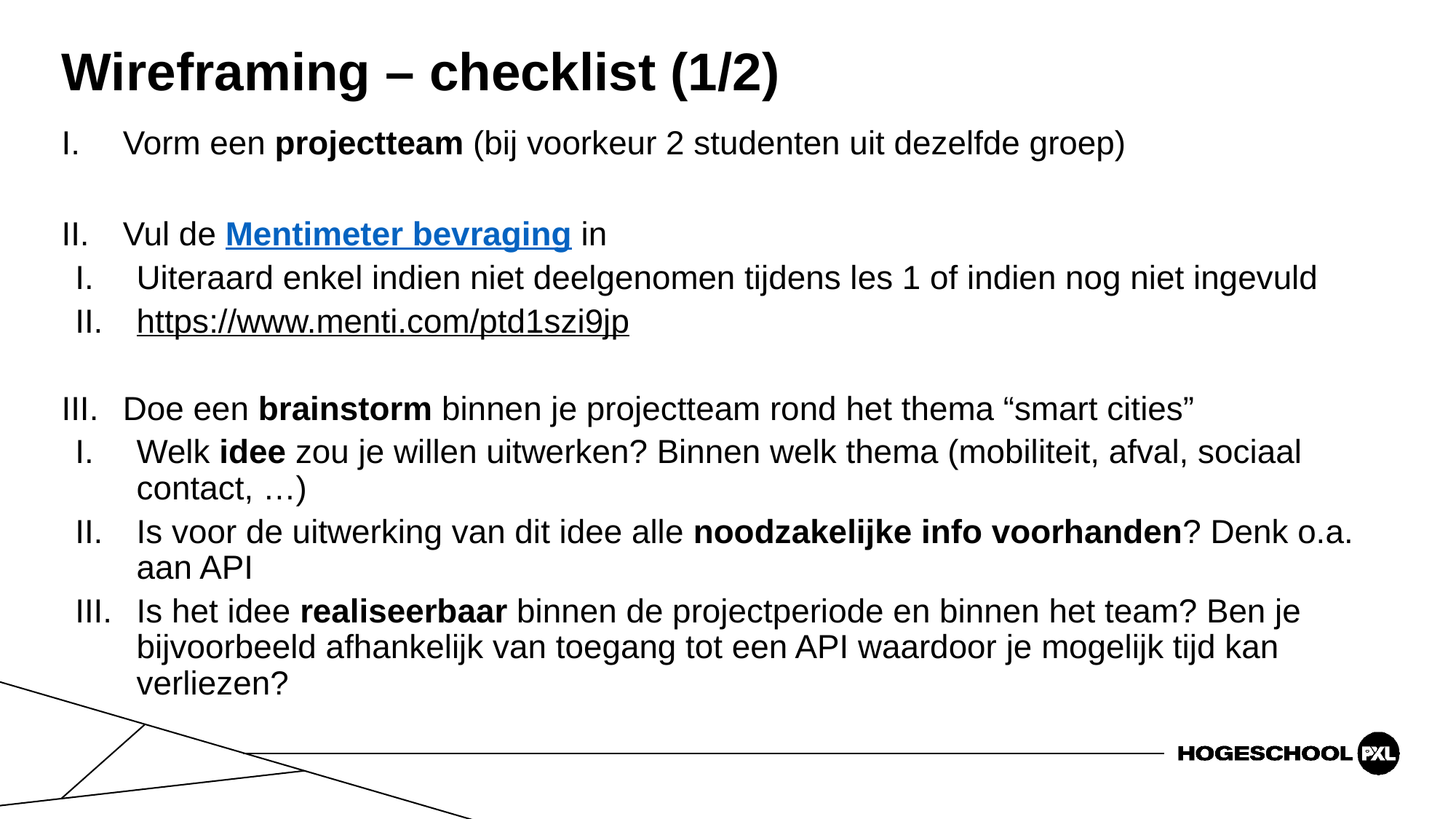

# Wireframing – checklist (1/2)
Vorm een projectteam (bij voorkeur 2 studenten uit dezelfde groep)
Vul de Mentimeter bevraging in
Uiteraard enkel indien niet deelgenomen tijdens les 1 of indien nog niet ingevuld
https://www.menti.com/ptd1szi9jp
Doe een brainstorm binnen je projectteam rond het thema “smart cities”
Welk idee zou je willen uitwerken? Binnen welk thema (mobiliteit, afval, sociaal contact, …)
Is voor de uitwerking van dit idee alle noodzakelijke info voorhanden? Denk o.a. aan API
Is het idee realiseerbaar binnen de projectperiode en binnen het team? Ben je bijvoorbeeld afhankelijk van toegang tot een API waardoor je mogelijk tijd kan verliezen?